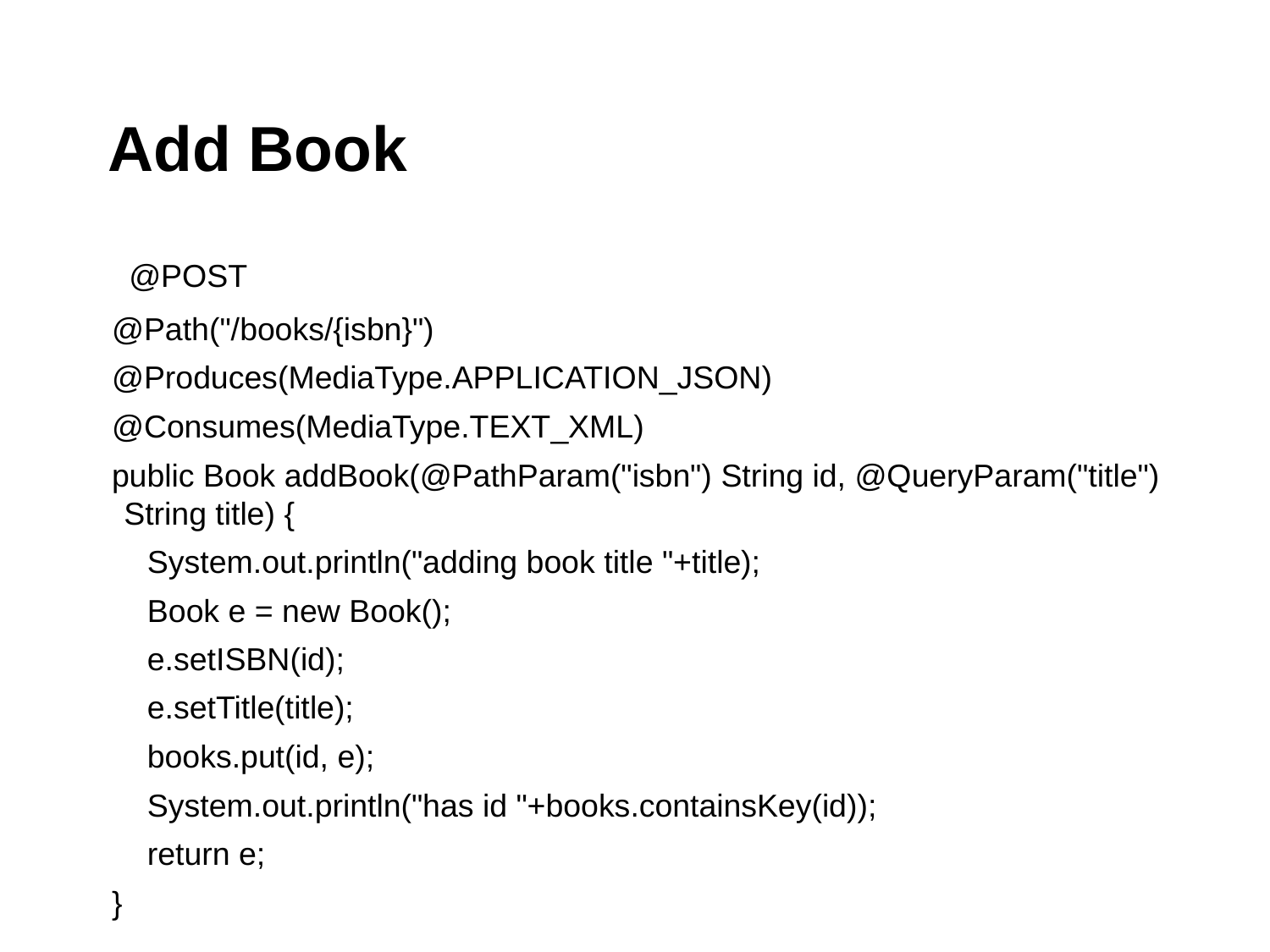

# Add Book
    @POST
    @Path("/books/{isbn}")
    @Produces(MediaType.APPLICATION_JSON)
    @Consumes(MediaType.TEXT_XML)
    public Book addBook(@PathParam("isbn") String id, @QueryParam("title") String title) {
        System.out.println("adding book title "+title);
        Book e = new Book();
        e.setISBN(id);
        e.setTitle(title);
        books.put(id, e);
        System.out.println("has id "+books.containsKey(id));
        return e;
    }